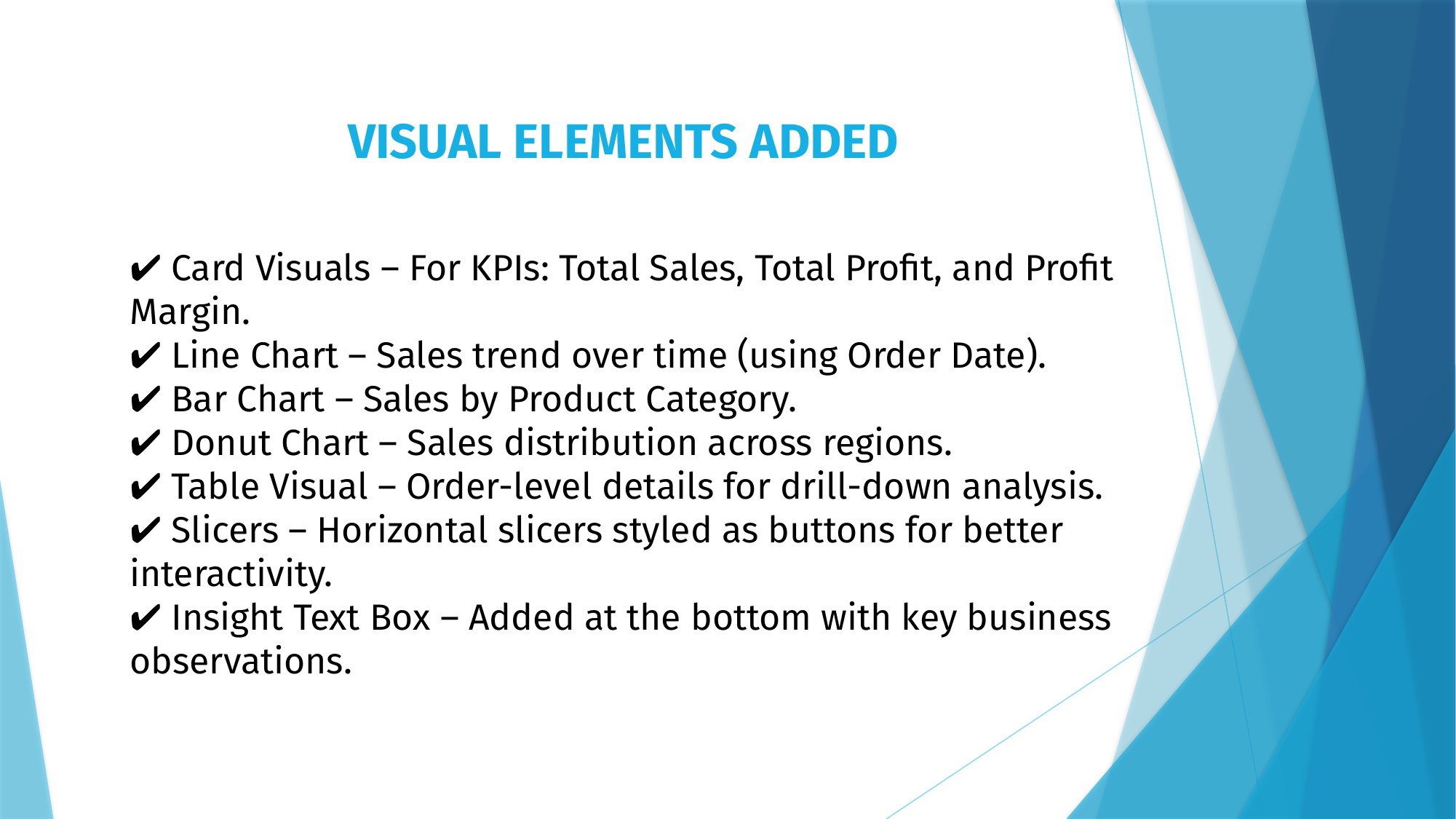

VISUAL ELEMENTS ADDED

✔️ Card Visuals – For KPIs: Total Sales, Total Profit, and Profit Margin.
✔️ Line Chart – Sales trend over time (using Order Date).
✔️ Bar Chart – Sales by Product Category.
✔️ Donut Chart – Sales distribution across regions.
✔️ Table Visual – Order-level details for drill-down analysis.
✔️ Slicers – Horizontal slicers styled as buttons for better interactivity.
✔️ Insight Text Box – Added at the bottom with key business observations.